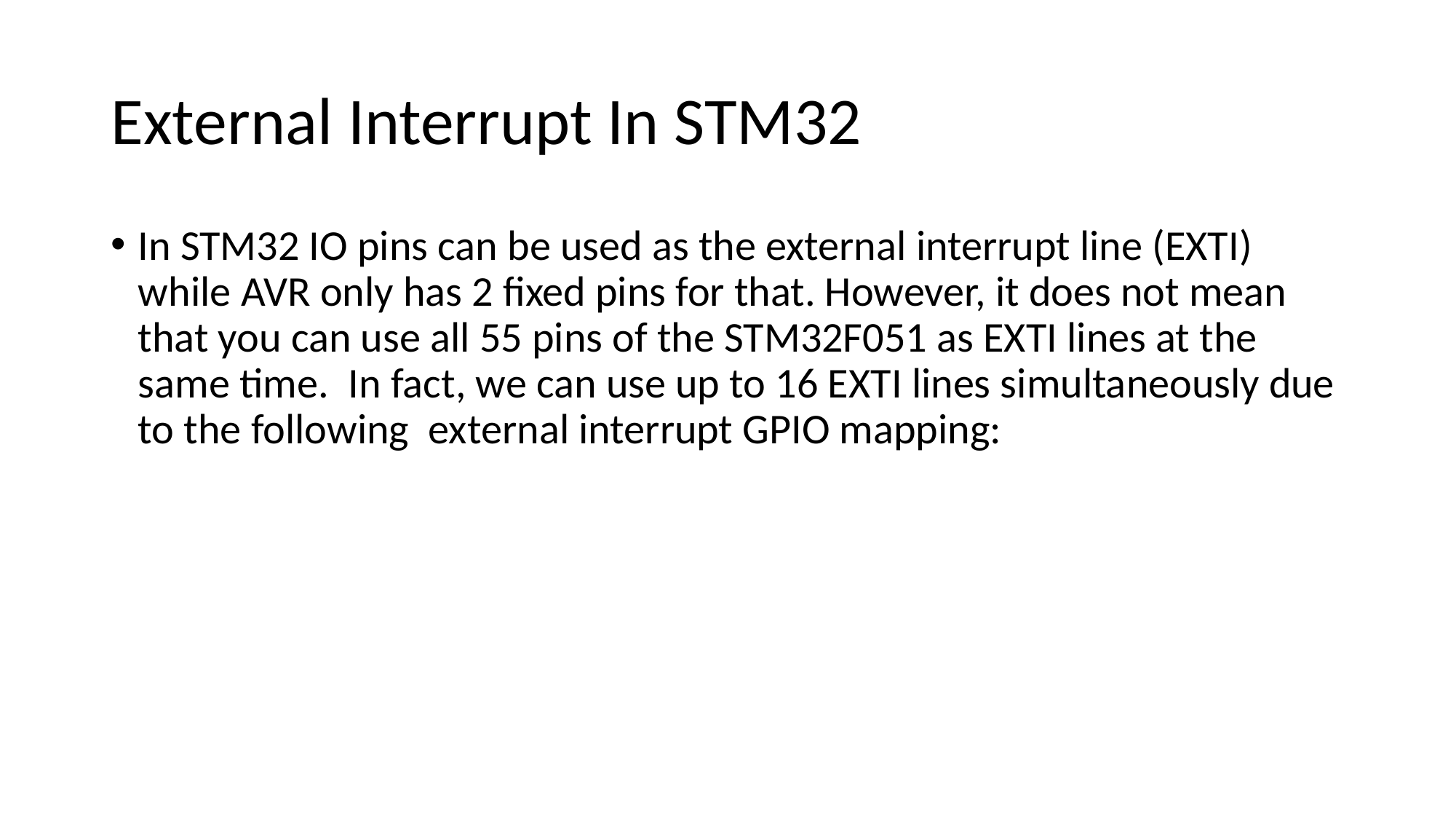

# External Interrupt In STM32
In STM32 IO pins can be used as the external interrupt line (EXTI) while AVR only has 2 fixed pins for that. However, it does not mean that you can use all 55 pins of the STM32F051 as EXTI lines at the same time.  In fact, we can use up to 16 EXTI lines simultaneously due to the following  external interrupt GPIO mapping: